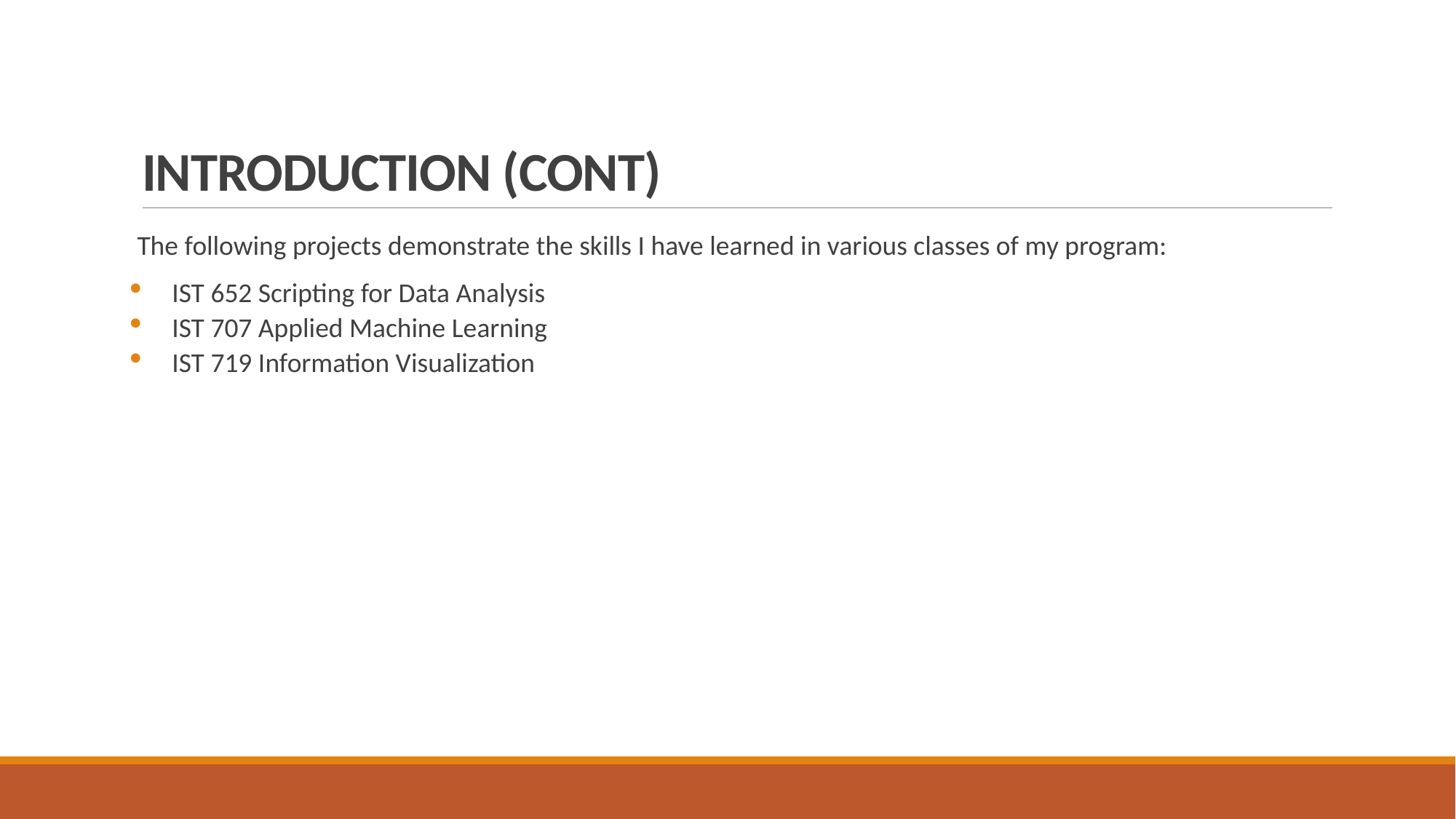

# INTRODUCTION (CONT)
The following projects demonstrate the skills I have learned in various classes of my program:
IST 652 Scripting for Data Analysis
IST 707 Applied Machine Learning
IST 719 Information Visualization